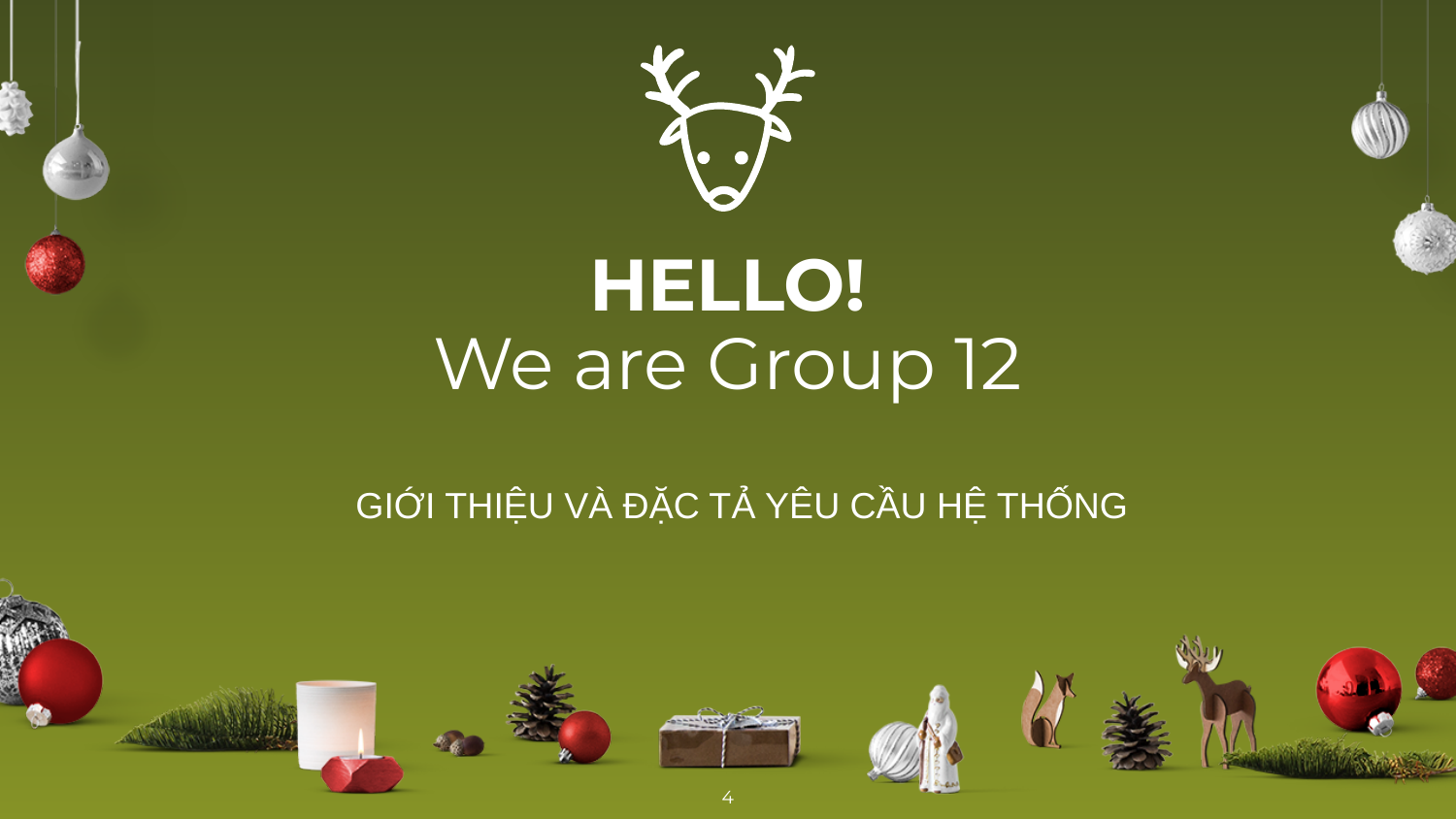

HELLO!
We are Group 12
GIỚI THIỆU VÀ ĐẶC TẢ YÊU CẦU HỆ THỐNG
4